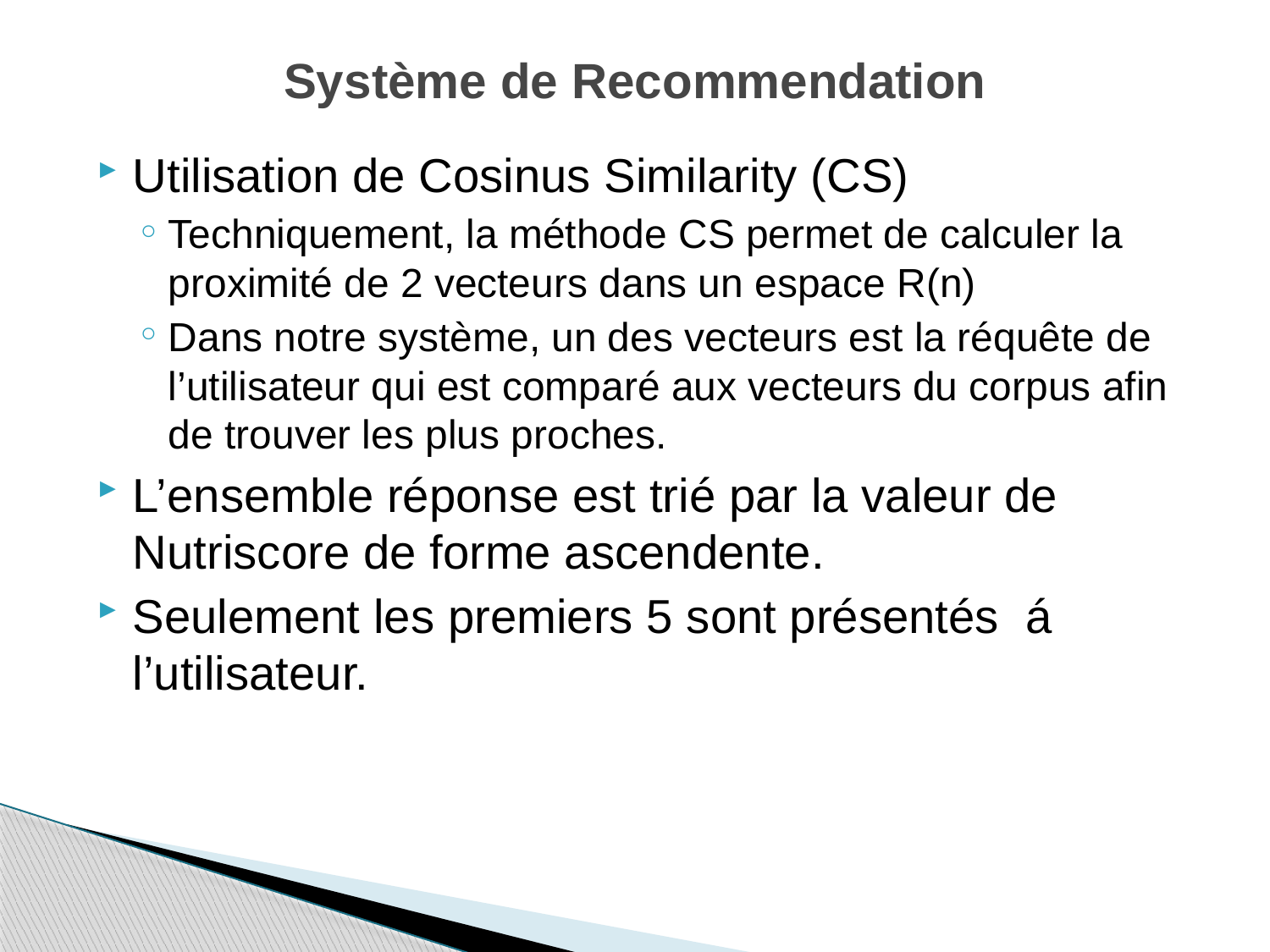

# Système de Recommendation
Utilisation de Cosinus Similarity (CS)
Techniquement, la méthode CS permet de calculer la proximité de 2 vecteurs dans un espace R(n)
Dans notre système, un des vecteurs est la réquête de l’utilisateur qui est comparé aux vecteurs du corpus afin de trouver les plus proches.
L’ensemble réponse est trié par la valeur de Nutriscore de forme ascendente.
Seulement les premiers 5 sont présentés  á l’utilisateur.